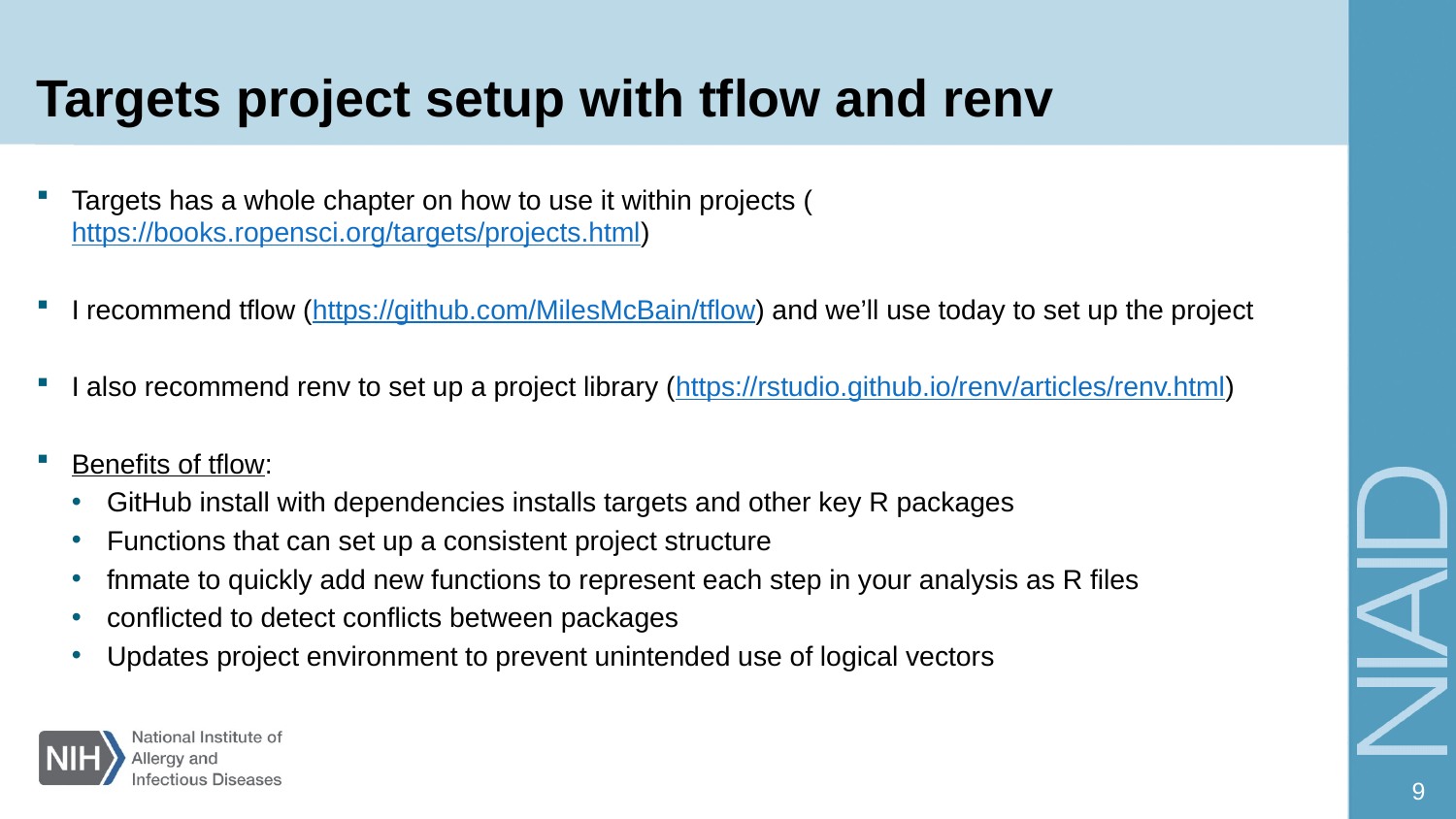

# Targets project setup with tflow and renv
Targets has a whole chapter on how to use it within projects (https://books.ropensci.org/targets/projects.html)

I recommend tflow (https://github.com/MilesMcBain/tflow) and we’ll use today to set up the project

I also recommend renv to set up a project library (https://rstudio.github.io/renv/articles/renv.html)

Benefits of tflow:
GitHub install with dependencies installs targets and other key R packages
Functions that can set up a consistent project structure
fnmate to quickly add new functions to represent each step in your analysis as R files
conflicted to detect conflicts between packages
Updates project environment to prevent unintended use of logical vectors

9